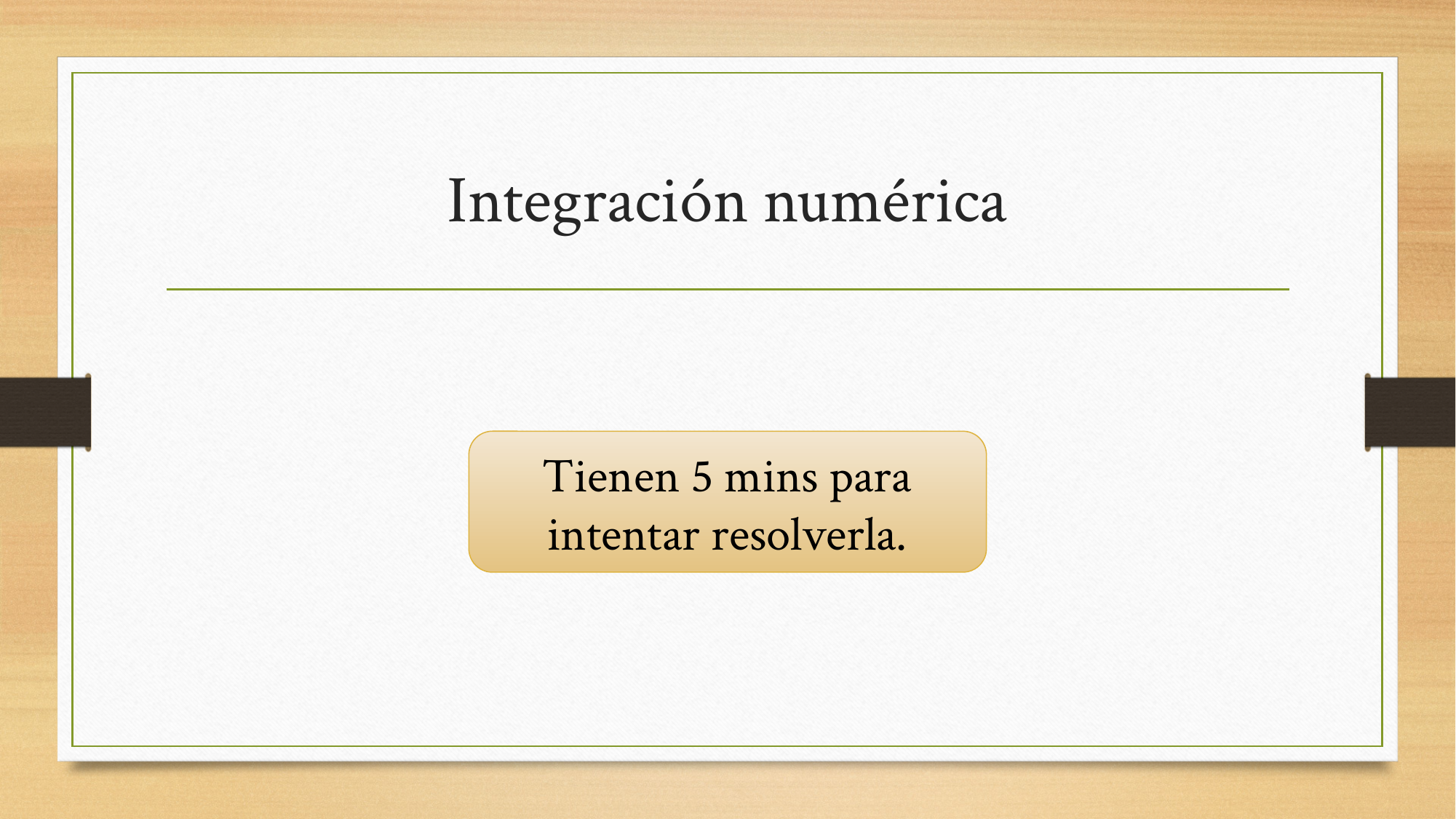

# Integración numérica
Tienen 5 mins para intentar resolverla.